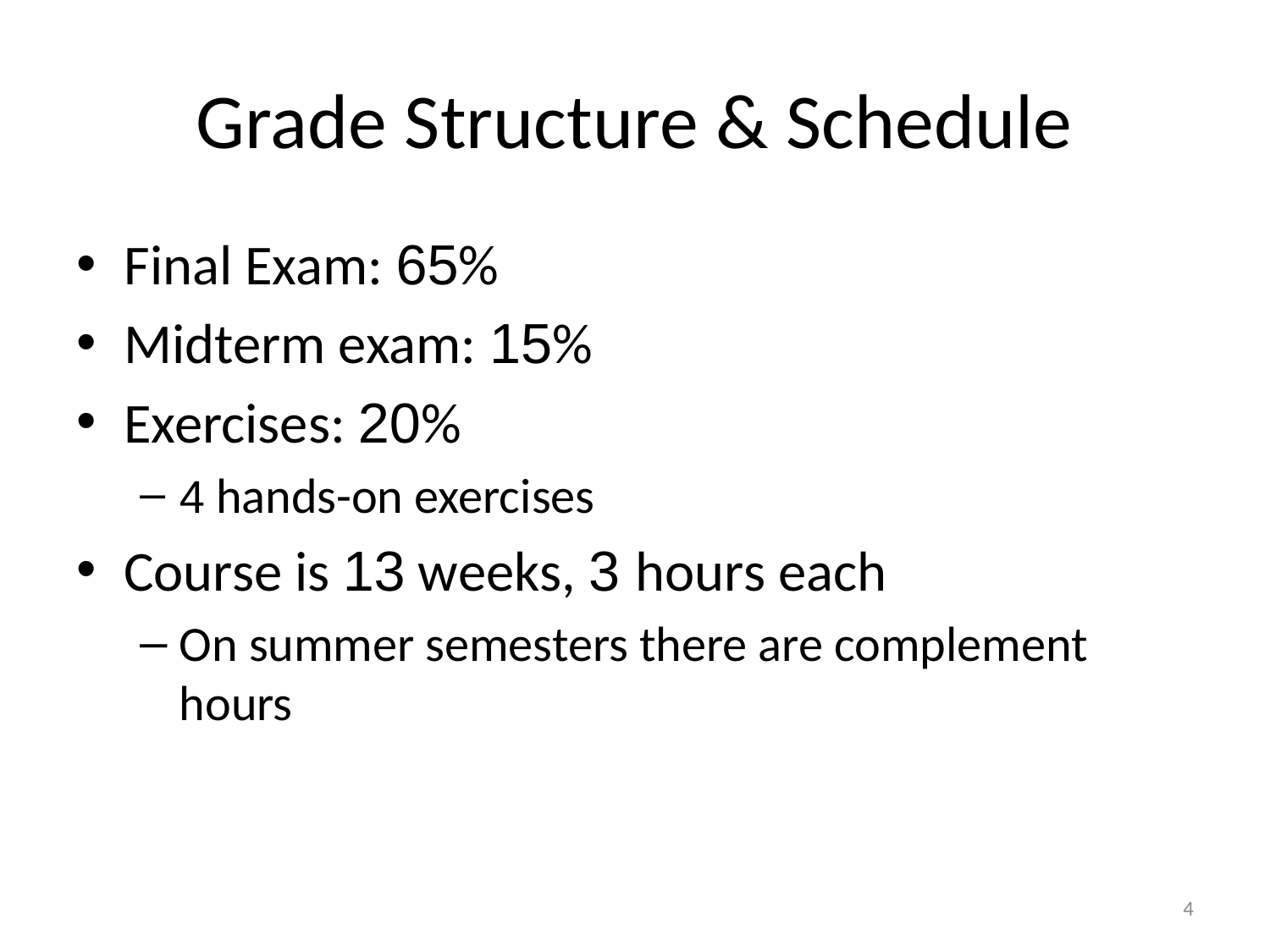

# Grade Structure & Schedule
Final Exam: 65%
Midterm exam: 15%
Exercises: 20%
4 hands-on exercises
Course is 13 weeks, 3 hours each
On summer semesters there are complement hours
4